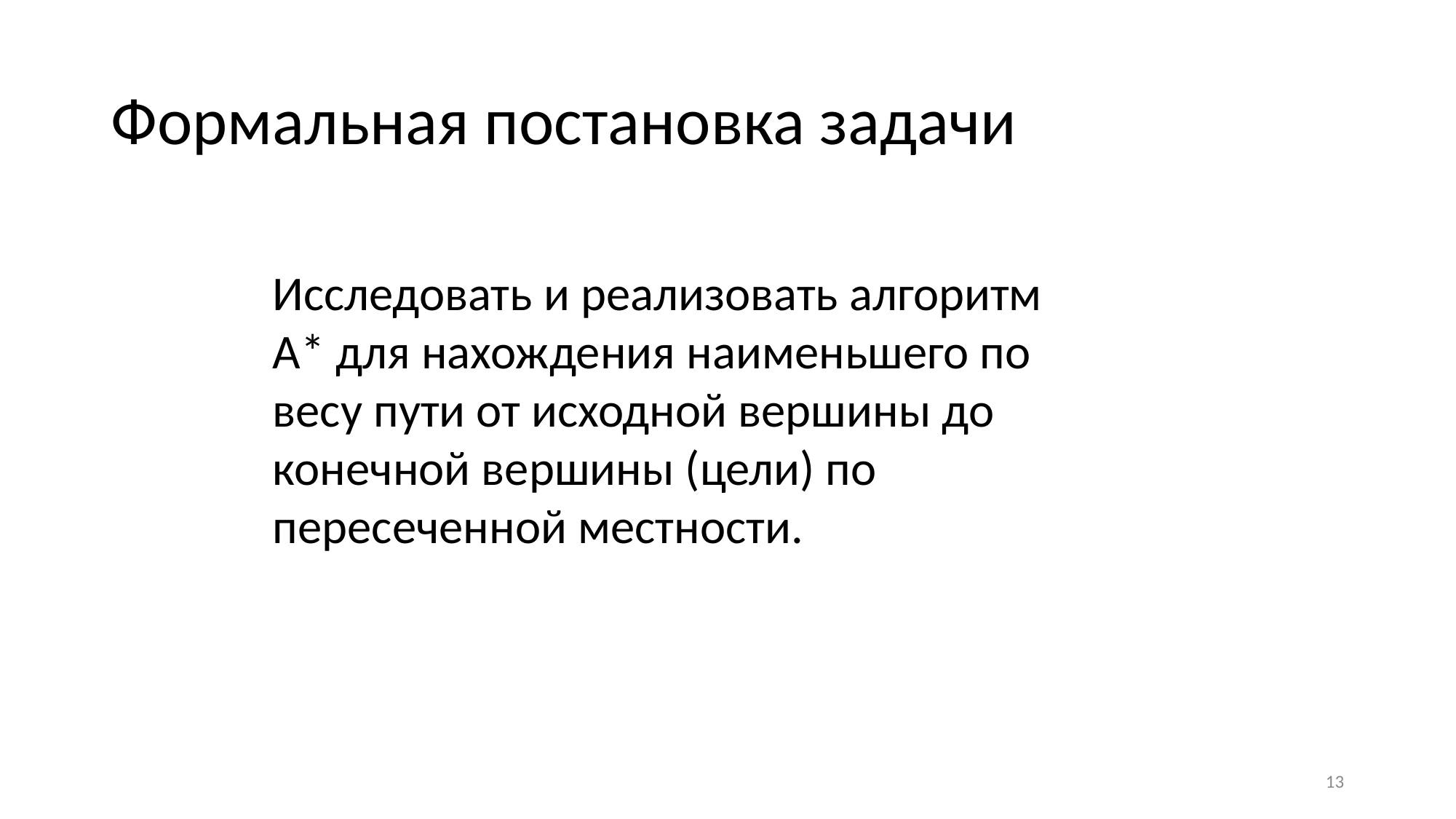

# Формальная постановка задачи
Исследовать и реализовать алгоритм А* для нахождения наименьшего по весу пути от исходной вершины до конечной вершины (цели) по пересеченной местности.
13